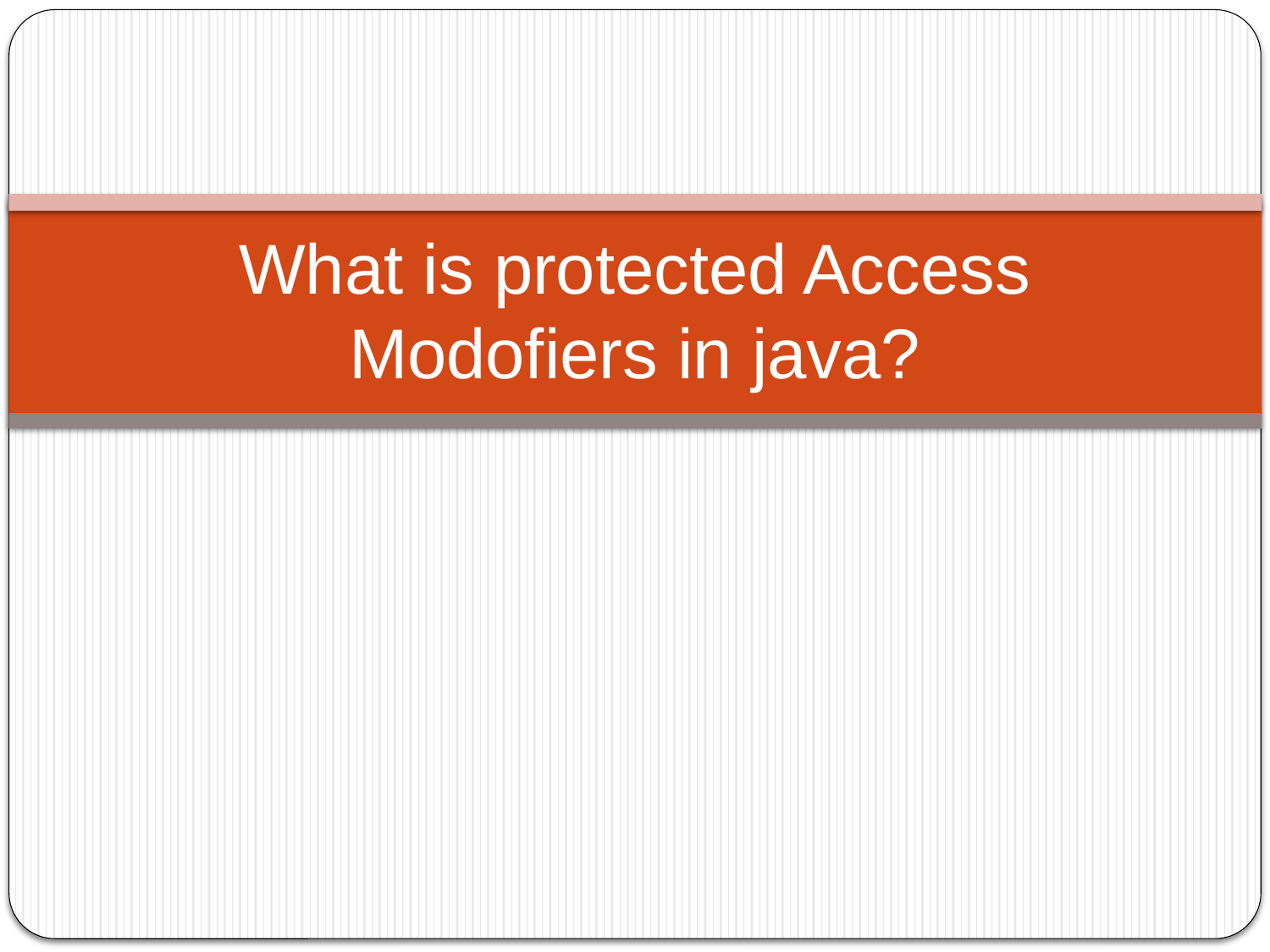

# What is protected Access Modofiers in java?